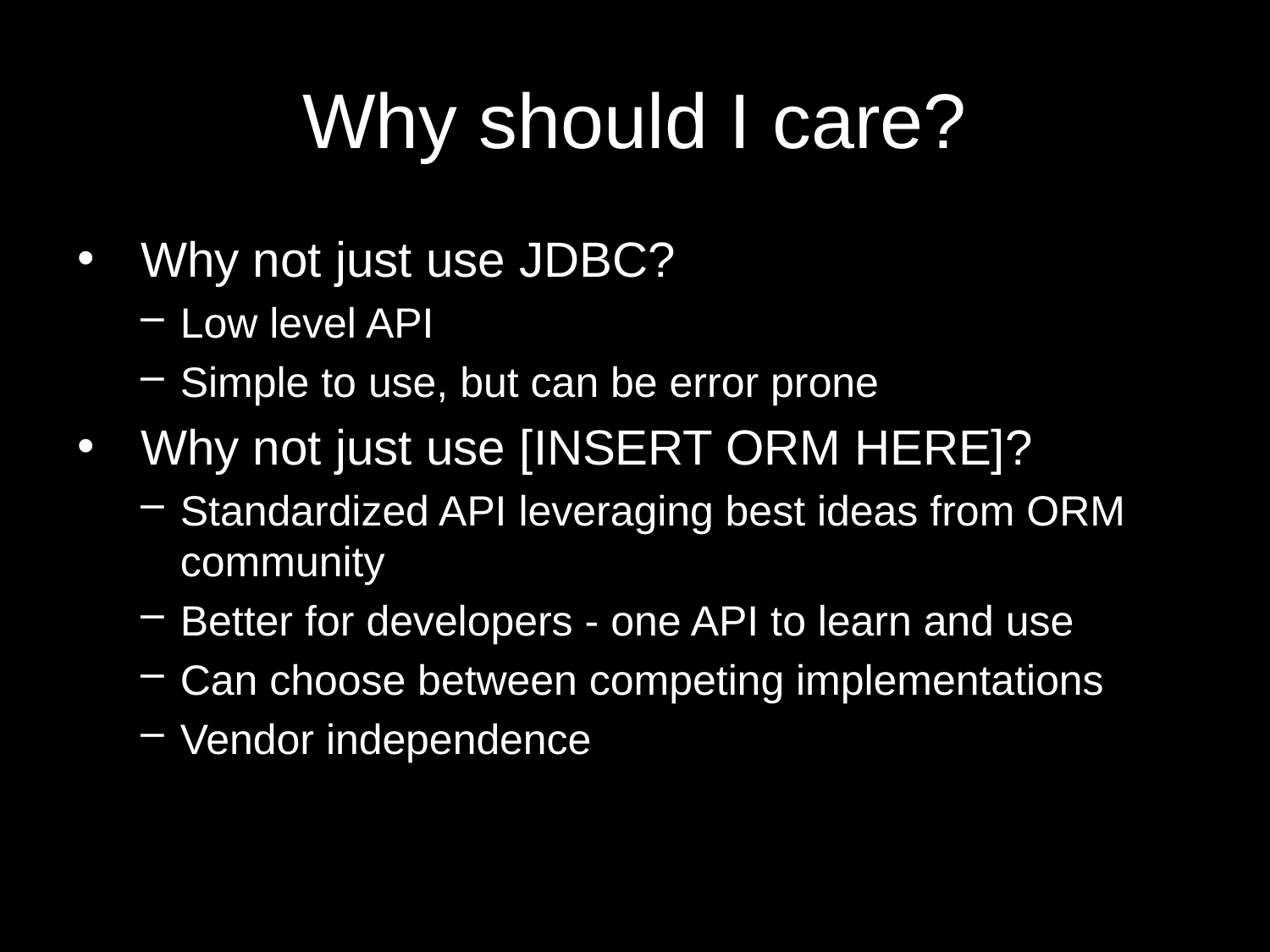

# Why should I care?
Why not just use JDBC?
Low level API
Simple to use, but can be error prone
Why not just use [INSERT ORM HERE]?
Standardized API leveraging best ideas from ORM community
Better for developers - one API to learn and use
Can choose between competing implementations
Vendor independence